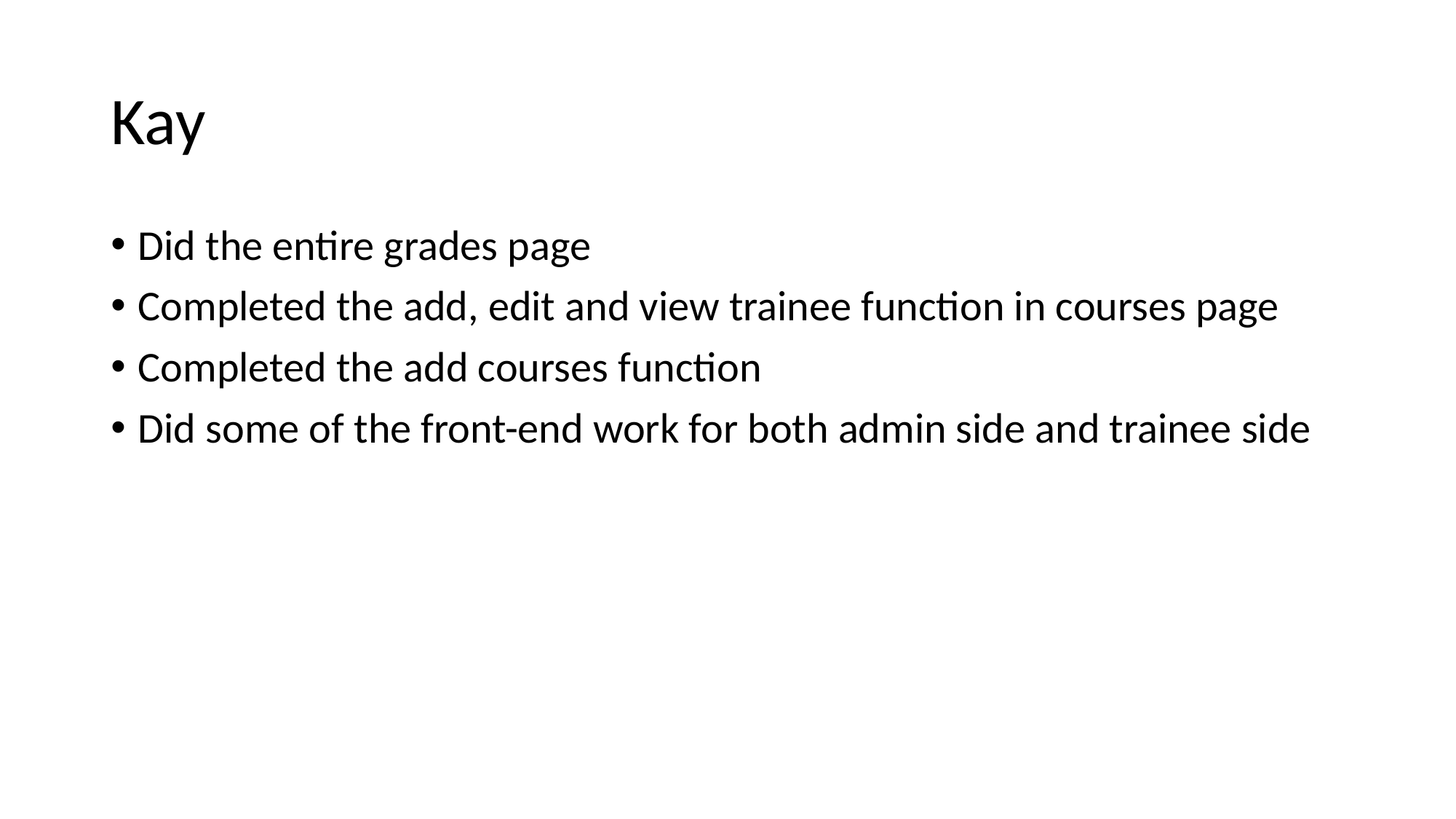

# Kay
Did the entire grades page
Completed the add, edit and view trainee function in courses page
Completed the add courses function
Did some of the front-end work for both admin side and trainee side